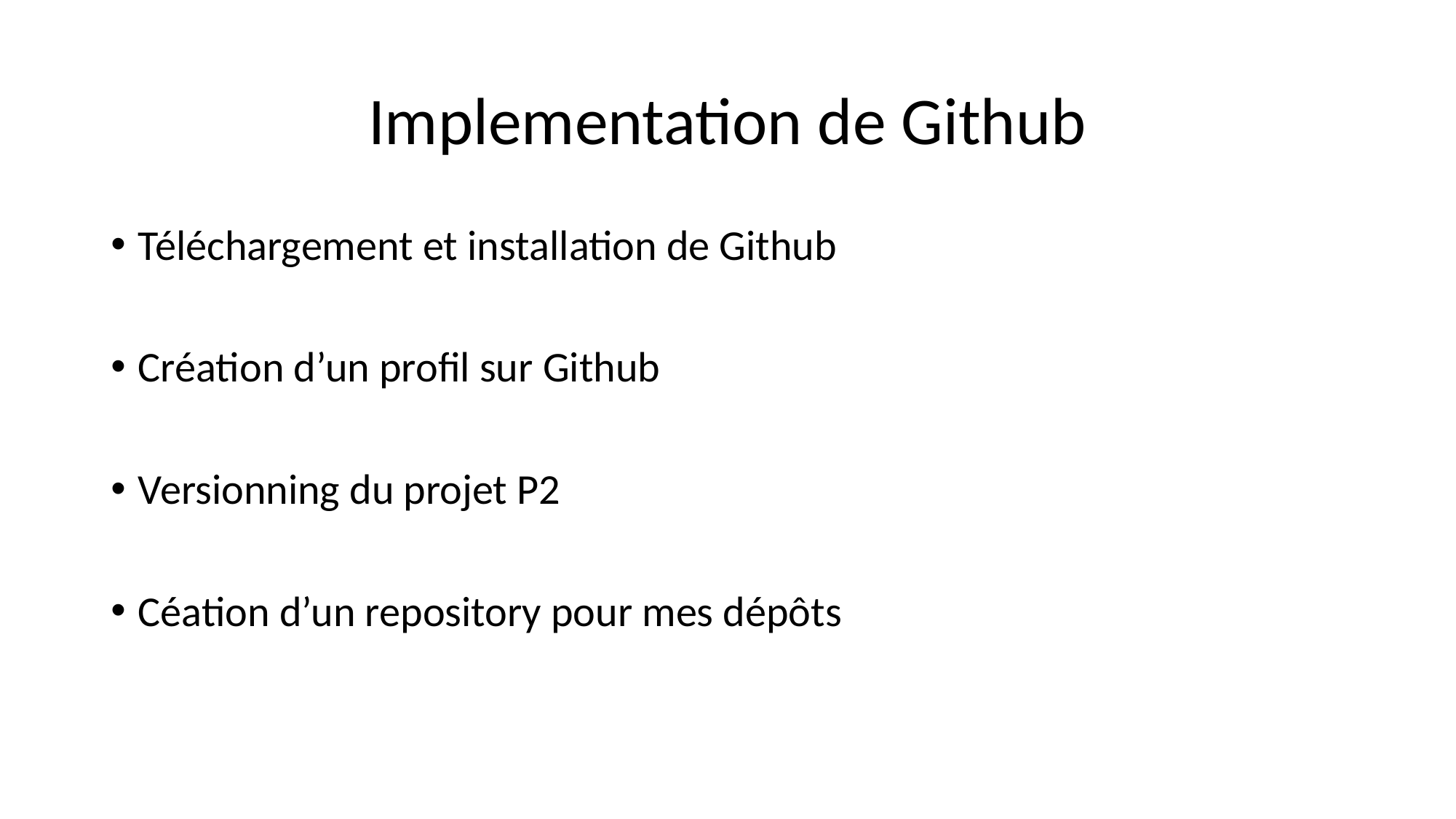

# Implementation de Github
Téléchargement et installation de Github

Création d’un profil sur Github

Versionning du projet P2

Céation d’un repository pour mes dépôts